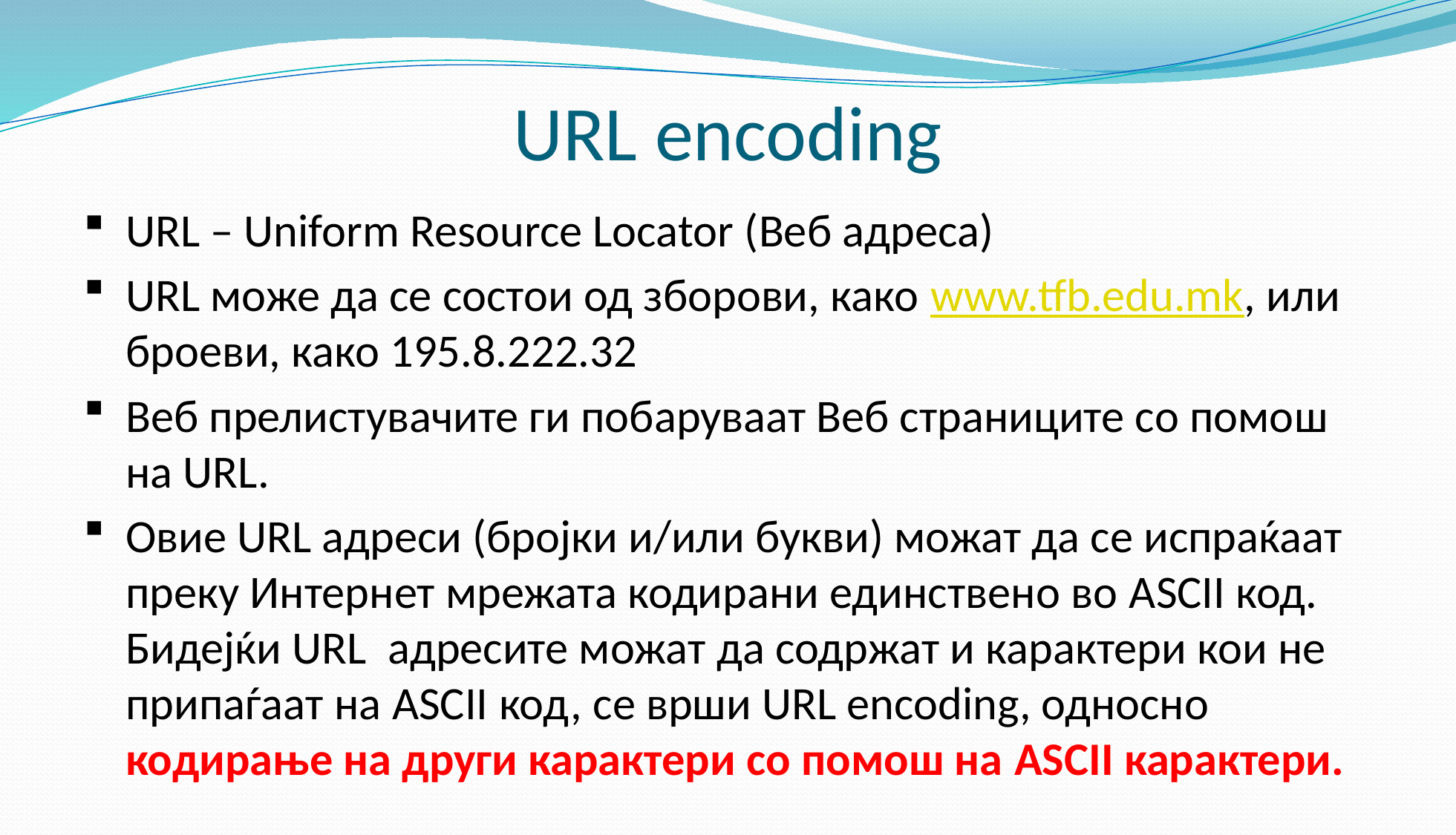

# URL encoding
URL – Uniform Resource Locator (Веб адреса)
URL може да се состои од зборови, како www.tfb.edu.mk, или броеви, како 195.8.222.32
Веб прелистувачите ги побаруваат Веб страниците со помош на URL.
Овие URL адреси (бројки и/или букви) можат да се испраќаат преку Интернет мрежата кодирани единствено во ASCII код. Бидејќи URL  адресите можат да содржат и карактери кои не припаѓаат на ASCII код, се врши URL encoding, односно кодирање на други карактери со помош на ASCII карактери.